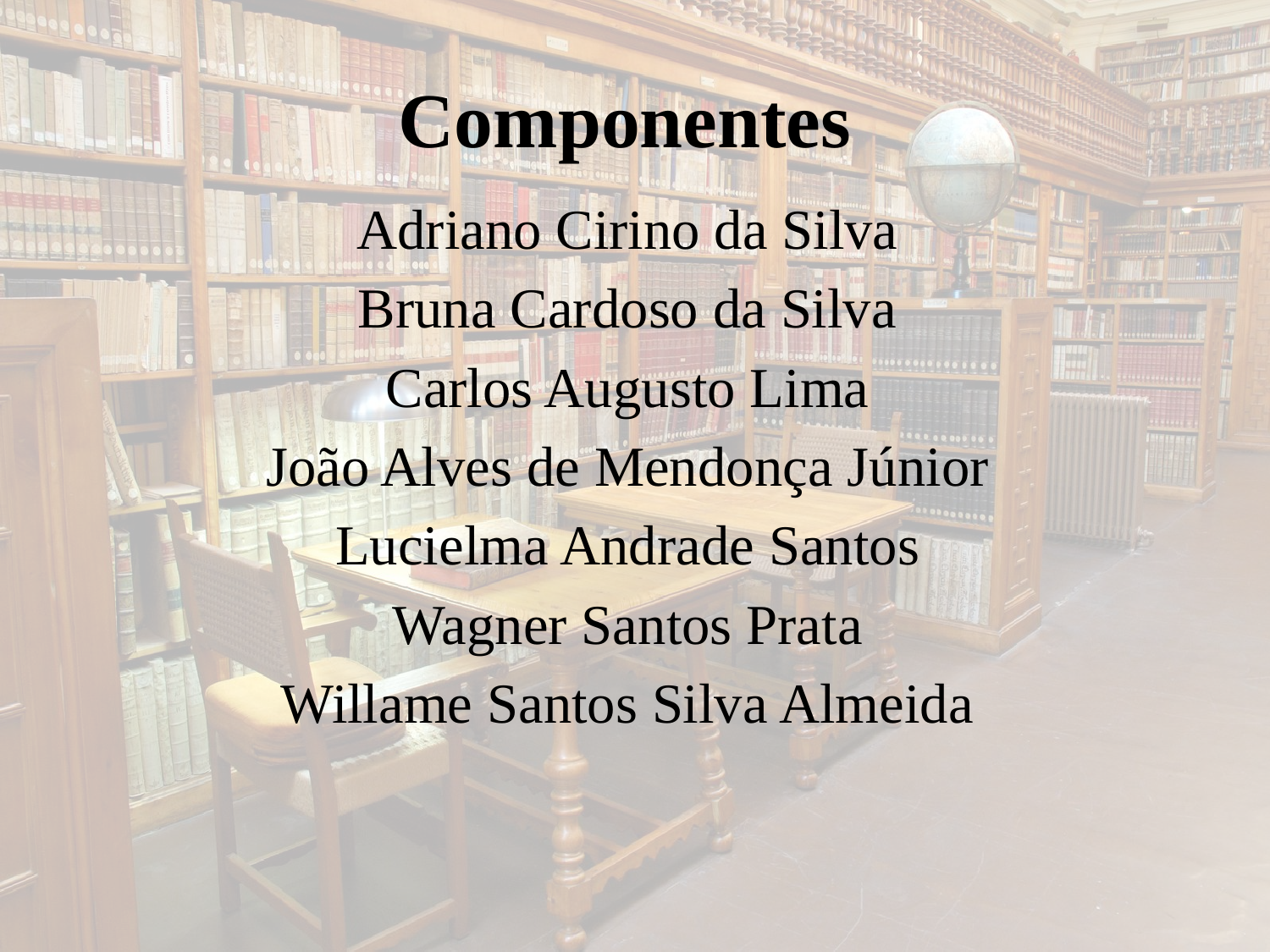

# Componentes
Adriano Cirino da Silva
Bruna Cardoso da Silva
Carlos Augusto Lima
João Alves de Mendonça Júnior
Lucielma Andrade Santos
Wagner Santos Prata
Willame Santos Silva Almeida